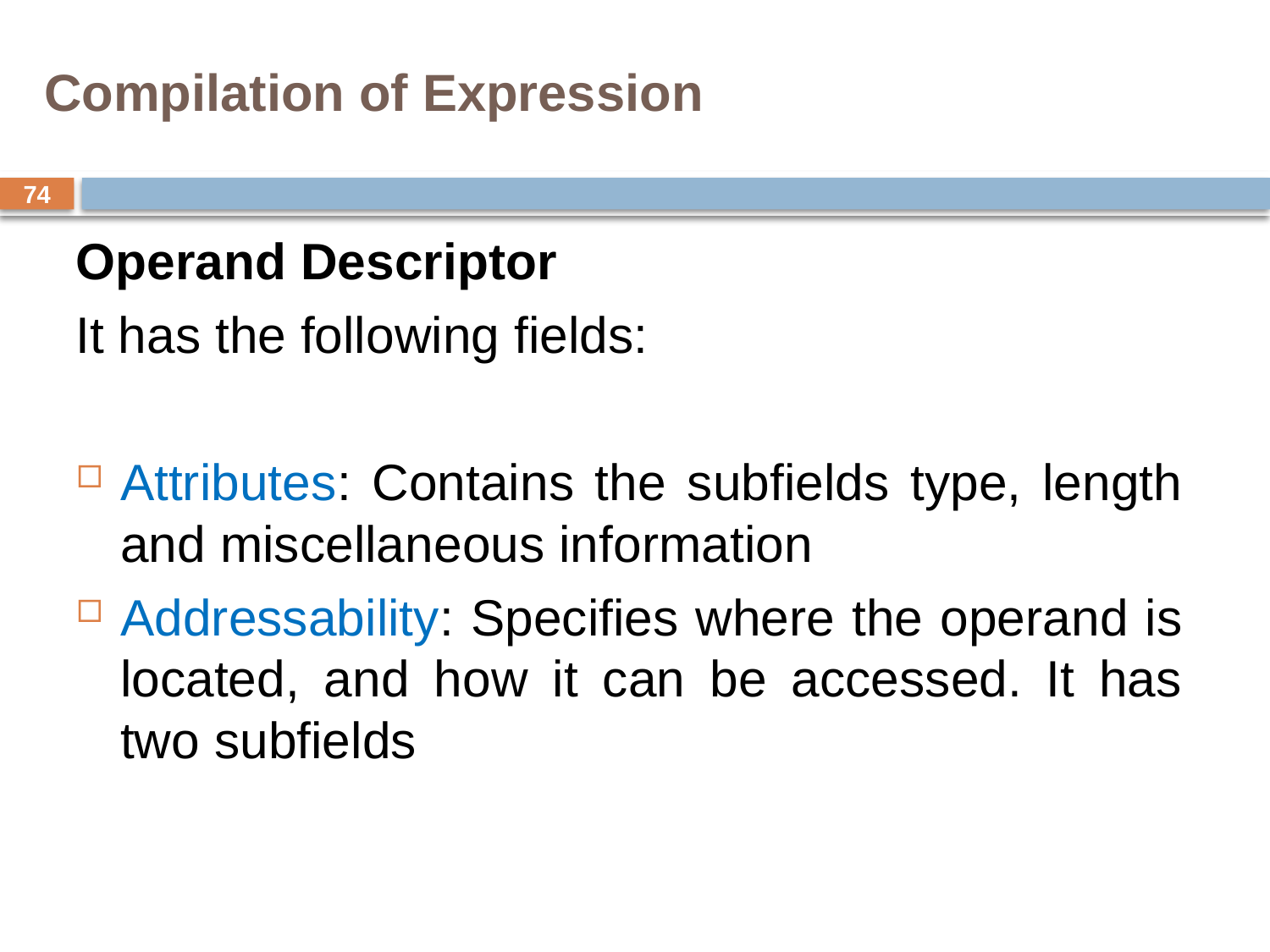

# Compilation of Expression
74
Operand Descriptor
It has the following fields:

Attributes: Contains the subfields type, length and miscellaneous information
Addressability: Specifies where the operand is located, and how it can be accessed. It has two subfields